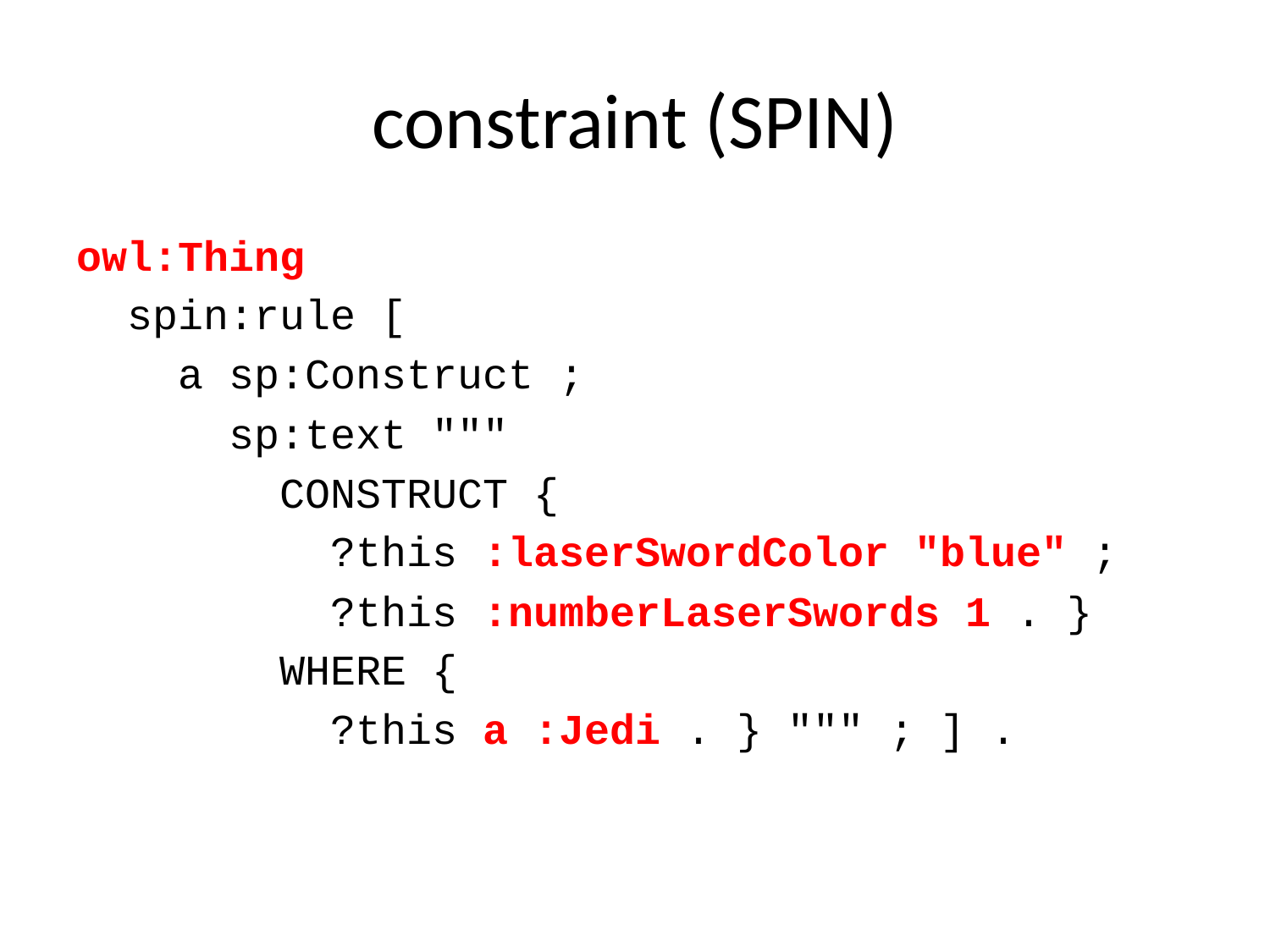

# constraint (SPIN)
owl:Thing
  spin:rule [
    a sp:Construct ;
      sp:text """
        CONSTRUCT {
          ?this :laserSwordColor "blue" ;
          ?this :numberLaserSwords 1 . }
        WHERE {
          ?this a :Jedi . } """ ; ] .